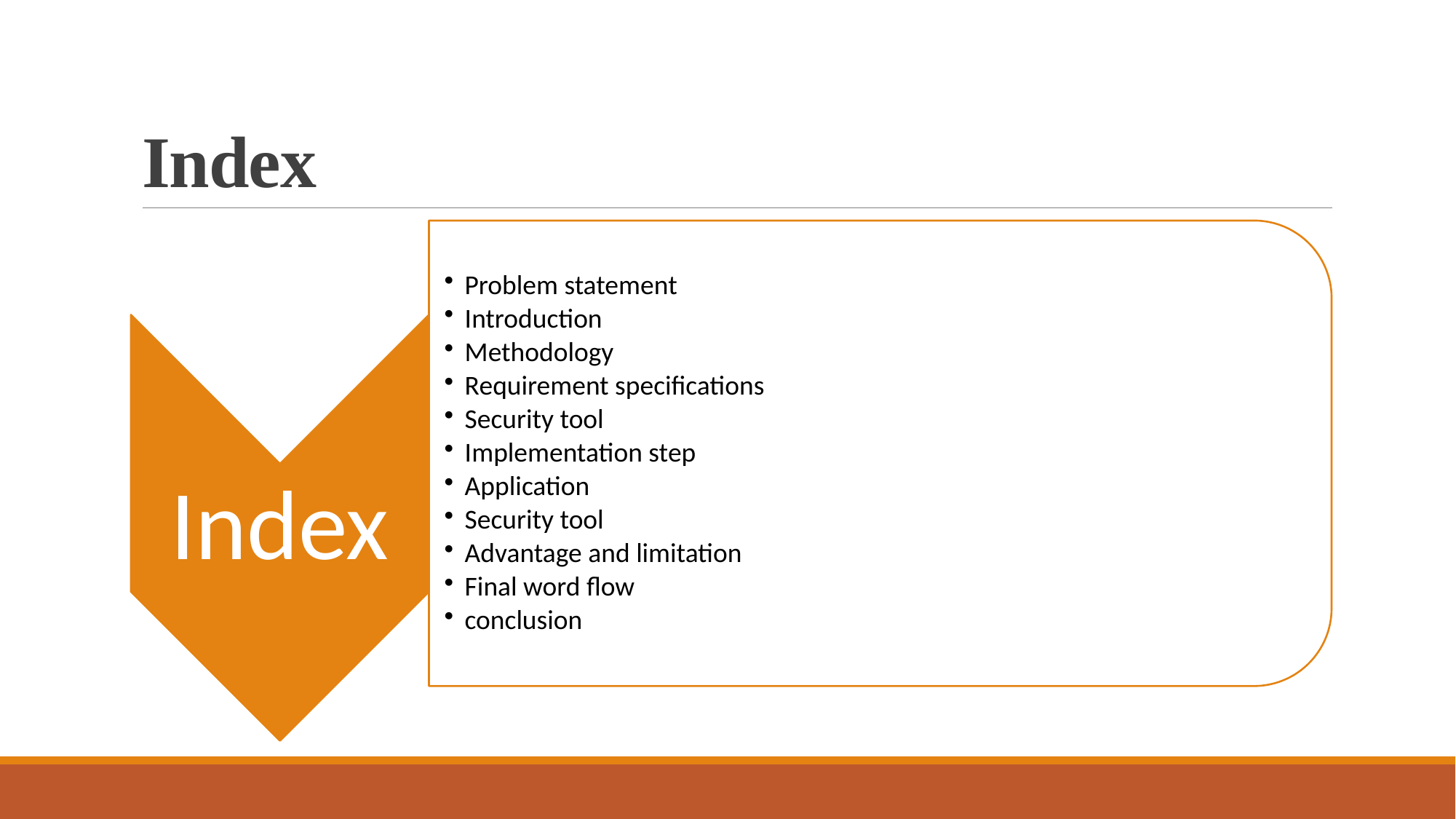

# Index
Index
Problem statement
Introduction
Methodology
Requirement specifications
Security tool
Implementation step
Application
Security tool
Advantage and limitation
Final word flow
conclusion